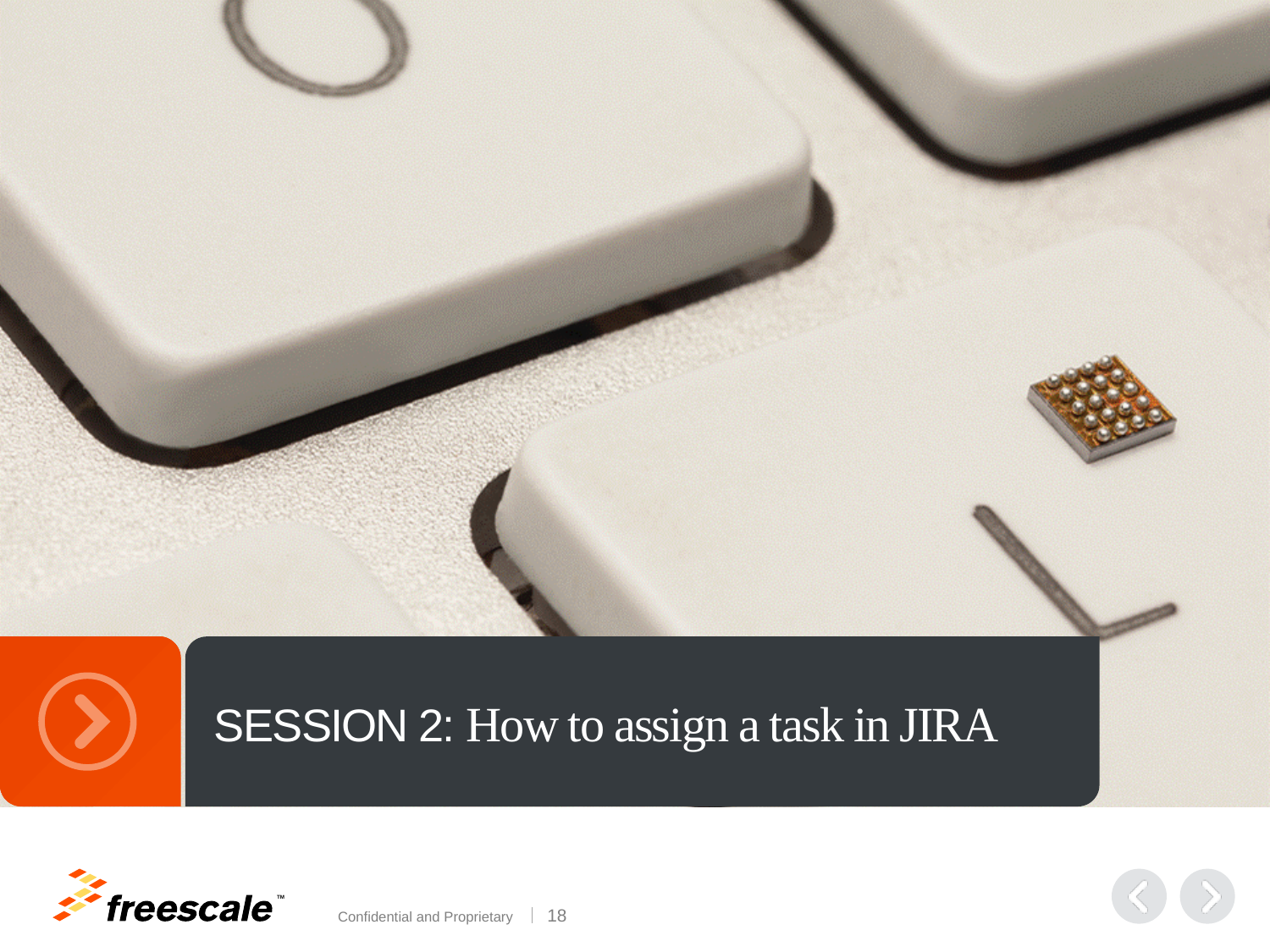

# SESSION 2: How to assign a task in JIRA